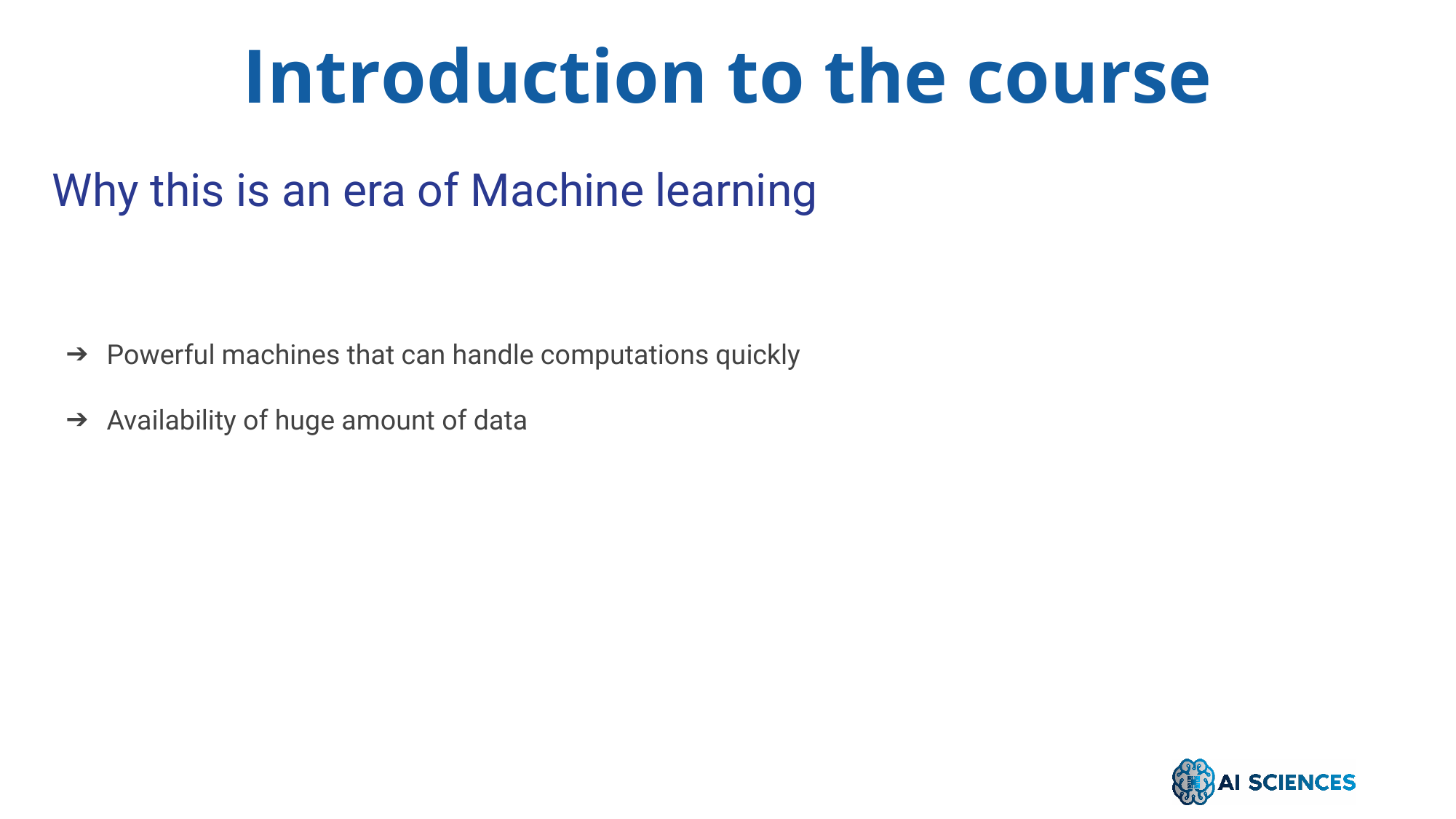

Introduction to the course
Why this is an era of Machine learning

Powerful machines that can handle computations quickly
Availability of huge amount of data